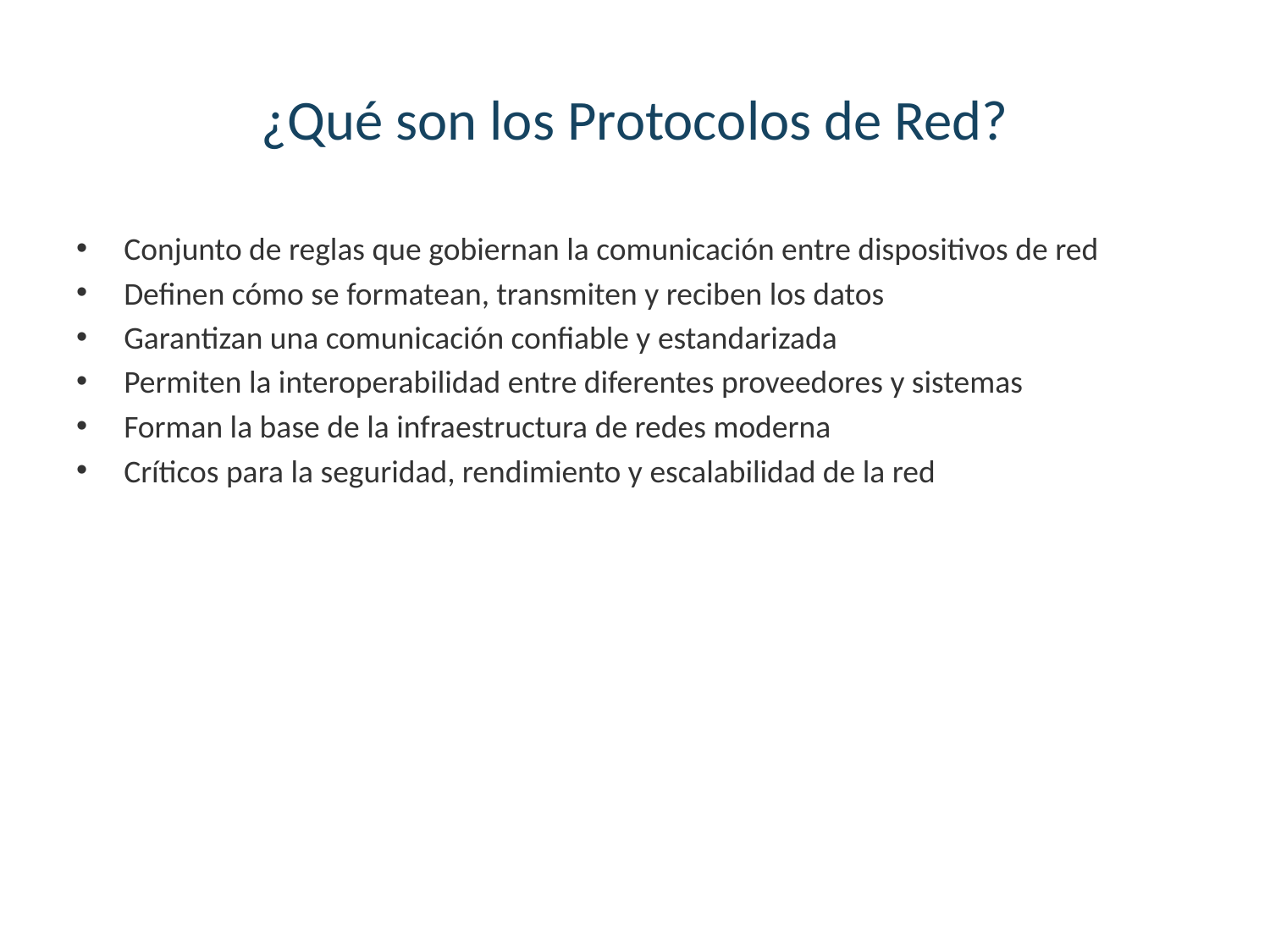

# ¿Qué son los Protocolos de Red?
Conjunto de reglas que gobiernan la comunicación entre dispositivos de red
Definen cómo se formatean, transmiten y reciben los datos
Garantizan una comunicación confiable y estandarizada
Permiten la interoperabilidad entre diferentes proveedores y sistemas
Forman la base de la infraestructura de redes moderna
Críticos para la seguridad, rendimiento y escalabilidad de la red